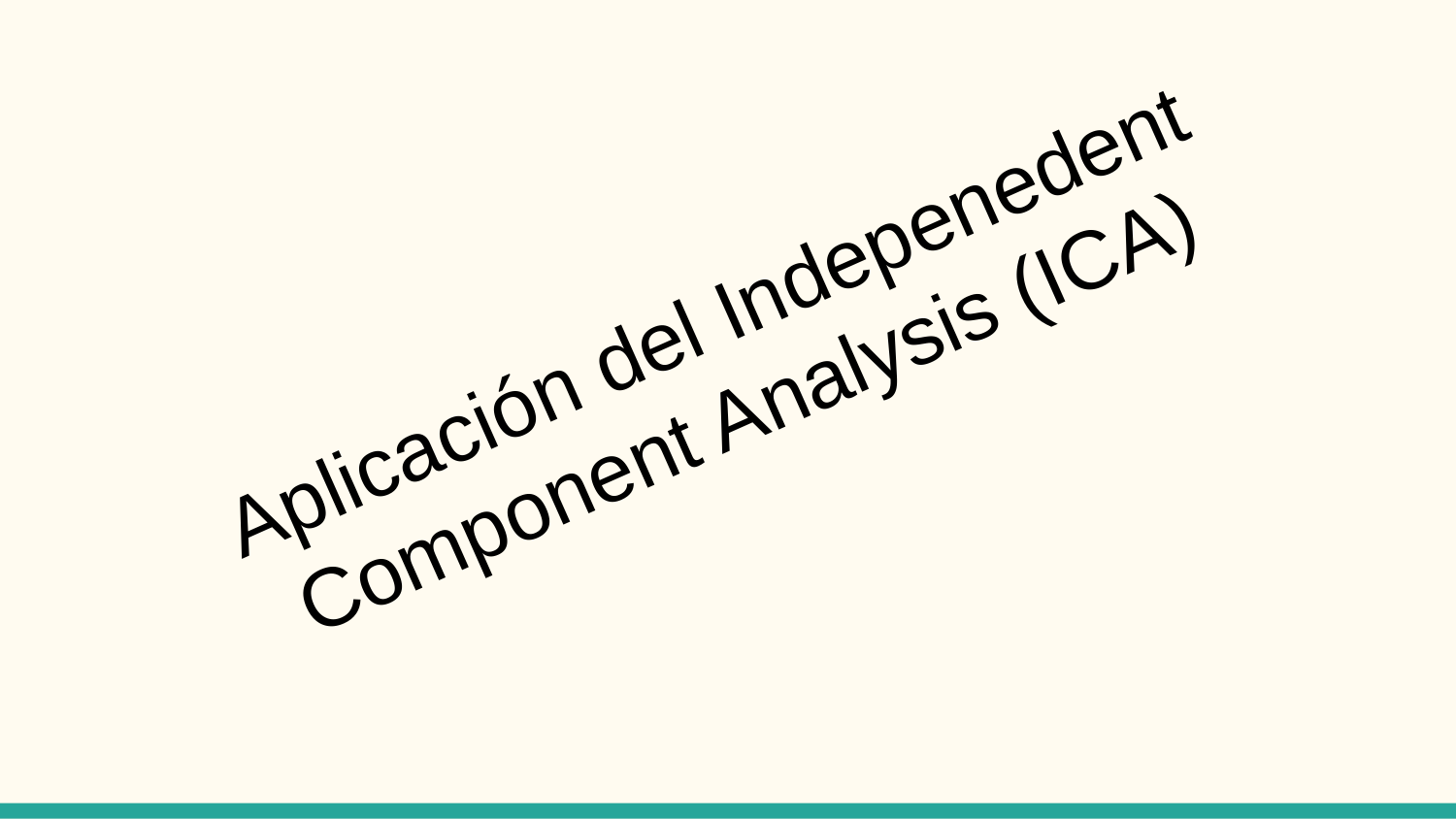

# Aplicación del Indepenedent Component Analysis (ICA)